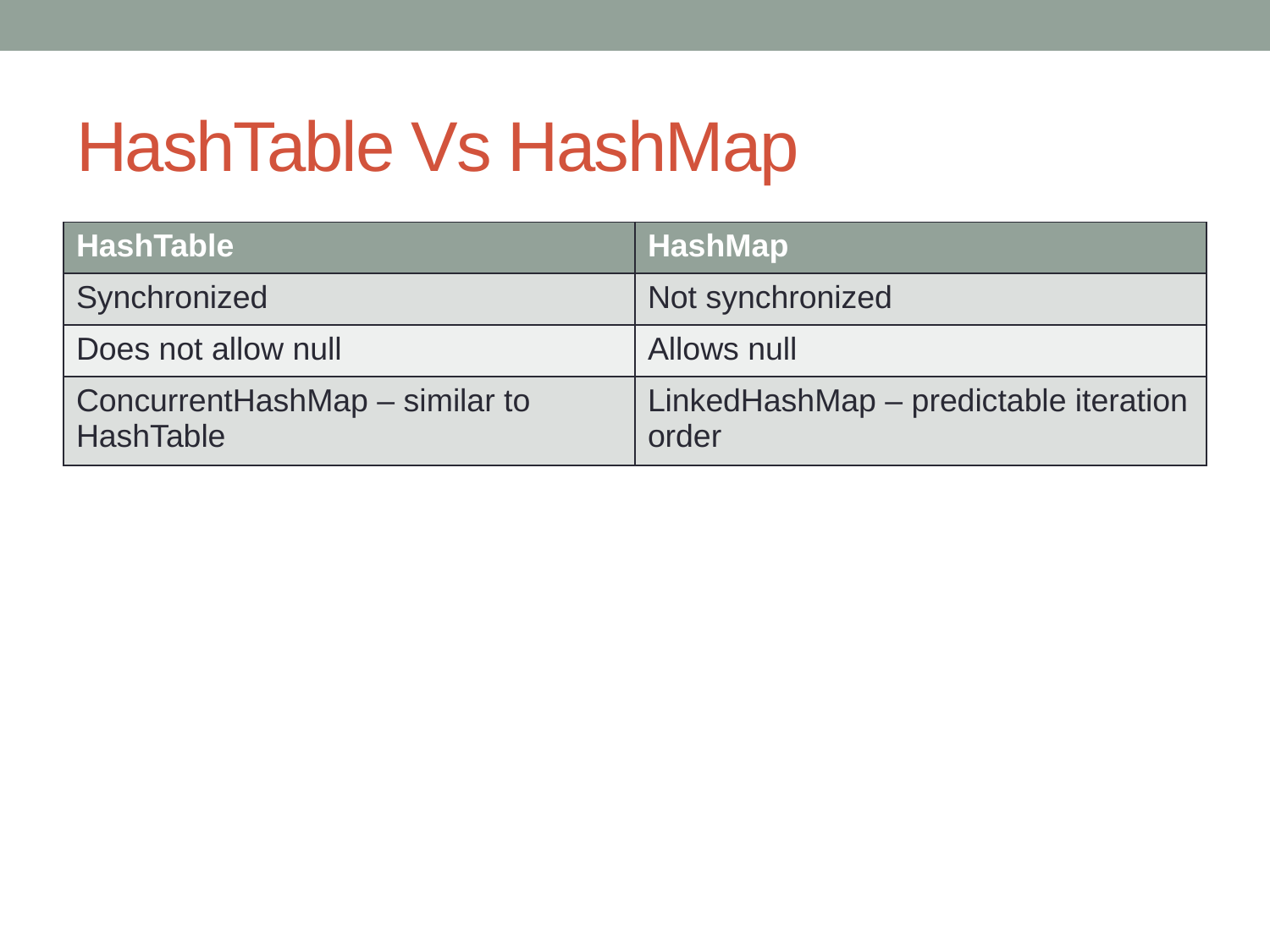

# HashTable Vs HashMap
| HashTable | HashMap |
| --- | --- |
| Synchronized | Not synchronized |
| Does not allow null | Allows null |
| ConcurrentHashMap – similar to HashTable | LinkedHashMap – predictable iteration order |